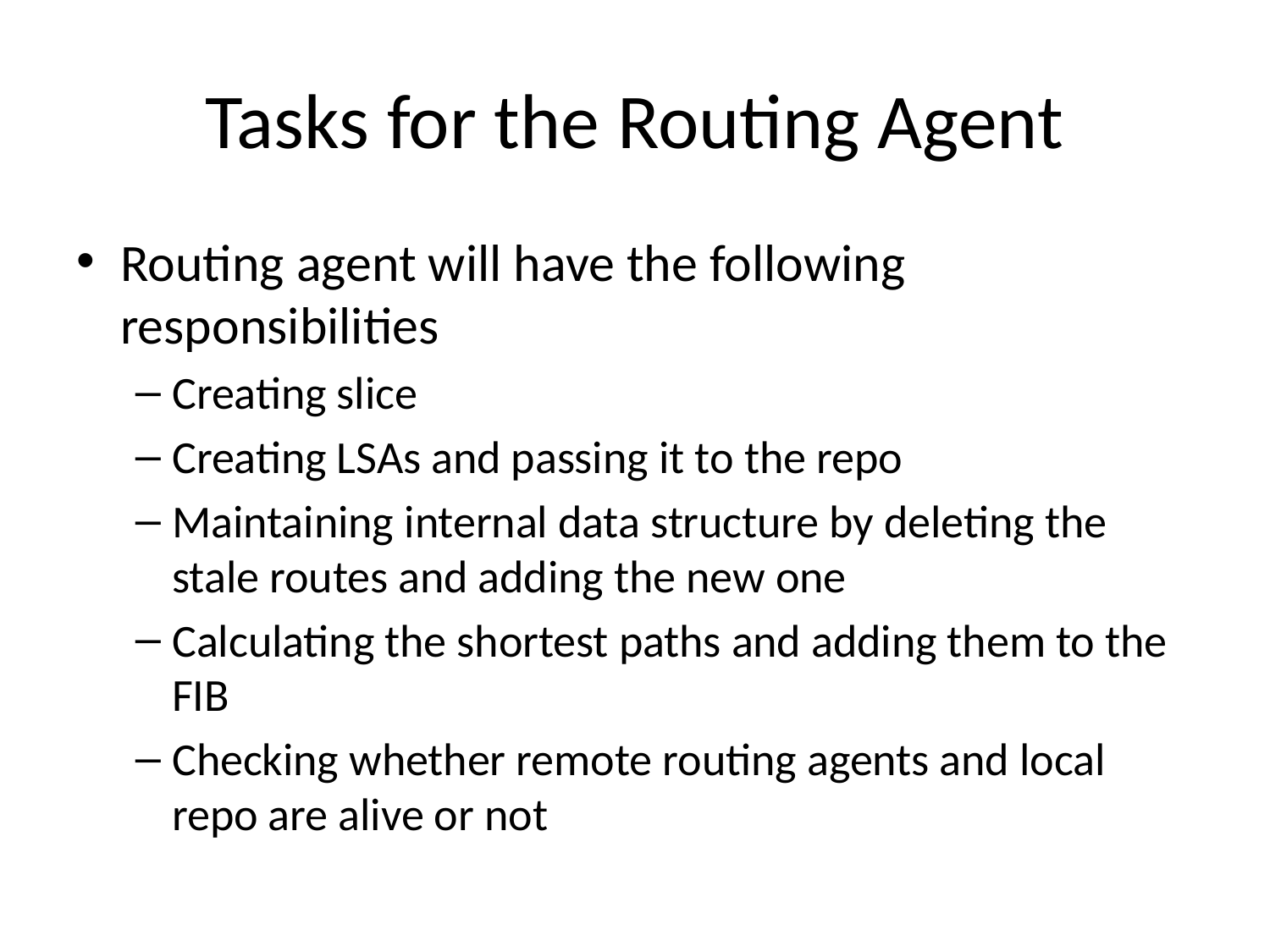

# Tasks for the Routing Agent
Routing agent will have the following responsibilities
Creating slice
Creating LSAs and passing it to the repo
Maintaining internal data structure by deleting the stale routes and adding the new one
Calculating the shortest paths and adding them to the FIB
Checking whether remote routing agents and local repo are alive or not